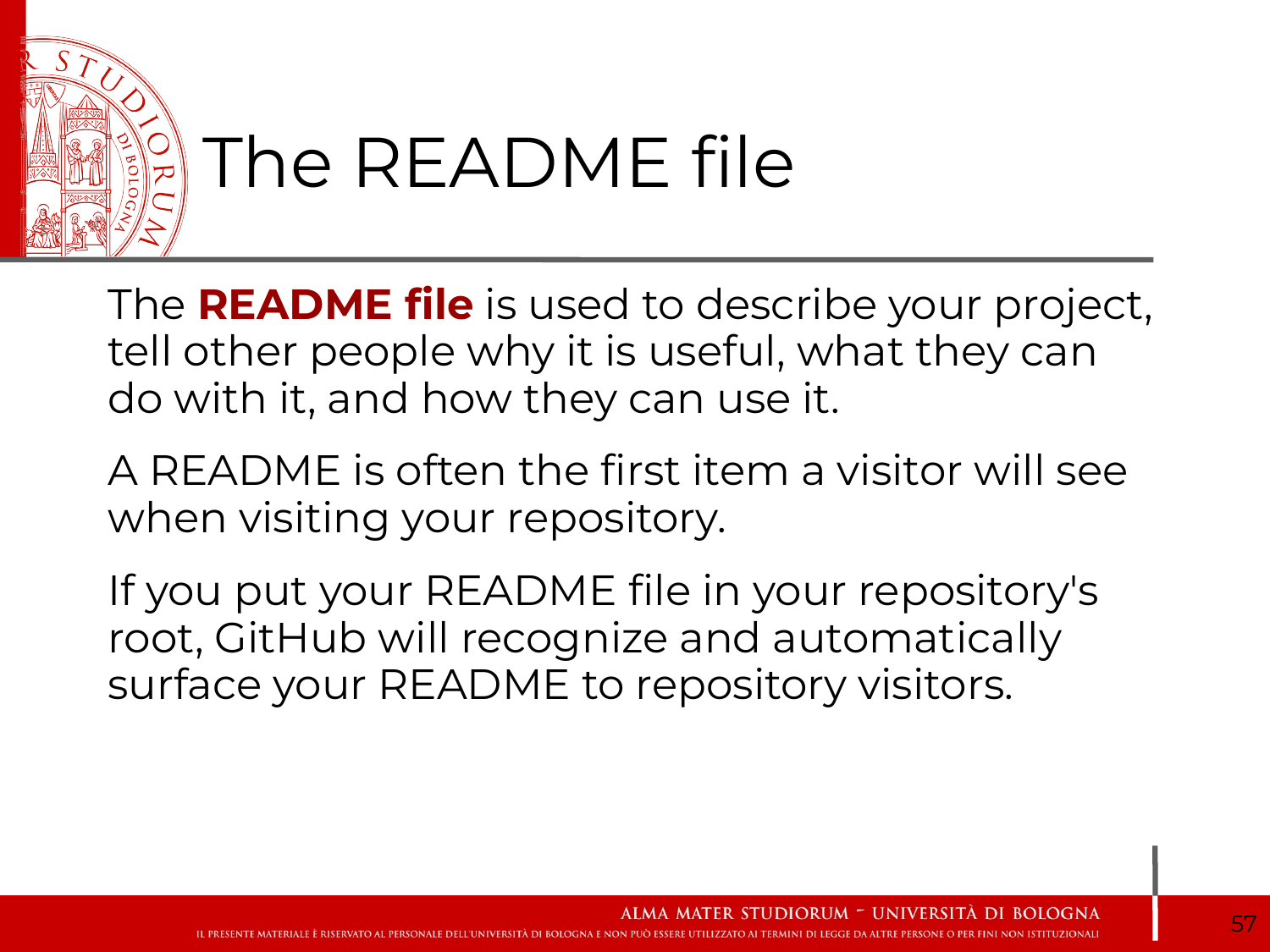

# The README file
The README file is used to describe your project, tell other people why it is useful, what they can do with it, and how they can use it.
A README is often the first item a visitor will see when visiting your repository.
If you put your README file in your repository's root, GitHub will recognize and automatically surface your README to repository visitors.
57